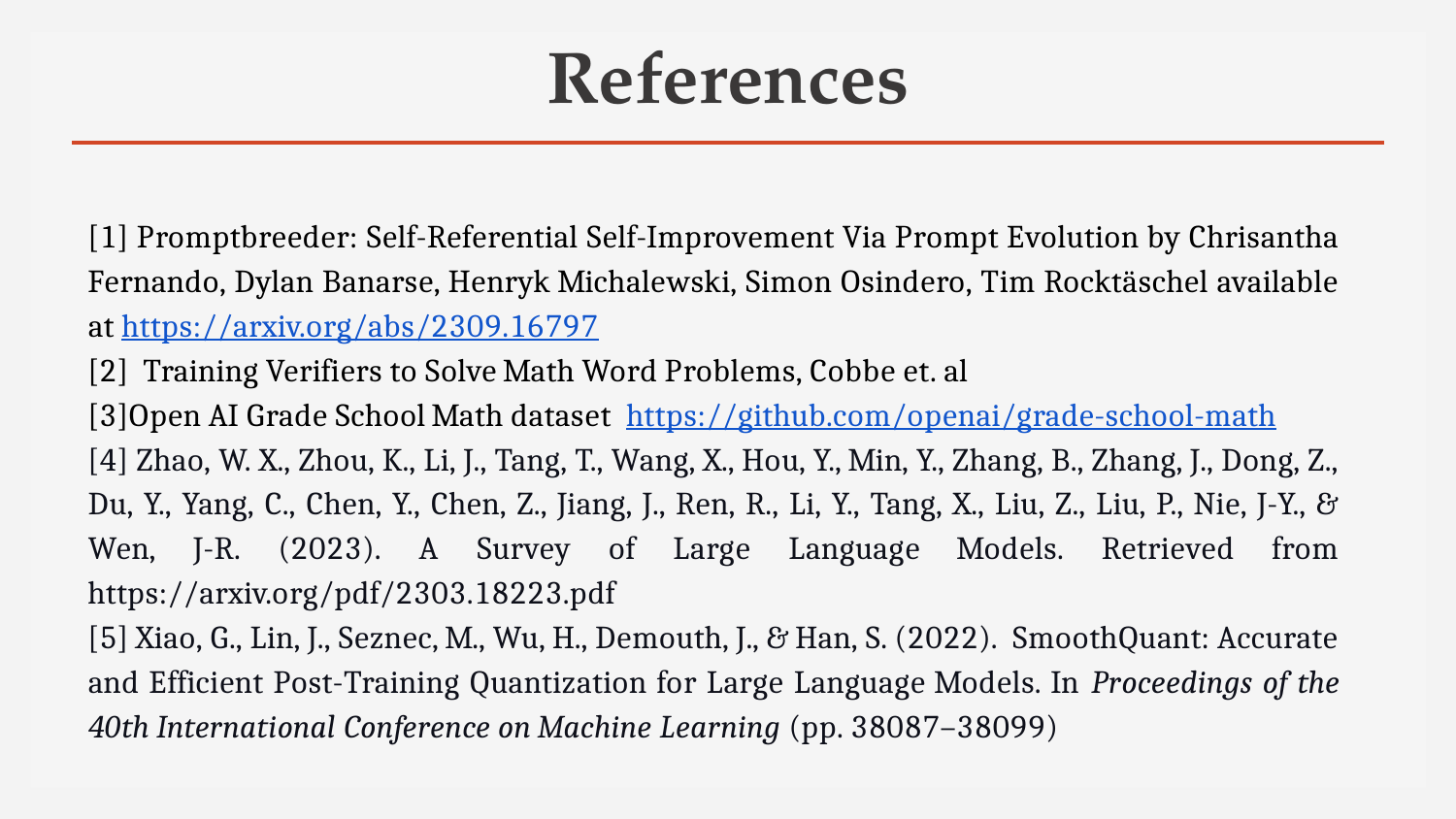

# References

[1] Promptbreeder: Self-Referential Self-Improvement Via Prompt Evolution by Chrisantha Fernando, Dylan Banarse, Henryk Michalewski, Simon Osindero, Tim Rocktäschel available at https://arxiv.org/abs/2309.16797
[2]  Training Verifiers to Solve Math Word Problems, Cobbe et. al
[3]Open AI Grade School Math dataset  https://github.com/openai/grade-school-math
[4] Zhao, W. X., Zhou, K., Li, J., Tang, T., Wang, X., Hou, Y., Min, Y., Zhang, B., Zhang, J., Dong, Z., Du, Y., Yang, C., Chen, Y., Chen, Z., Jiang, J., Ren, R., Li, Y., Tang, X., Liu, Z., Liu, P., Nie, J-Y., & Wen, J-R. (2023). A Survey of Large Language Models. Retrieved from https://arxiv.org/pdf/2303.18223.pdf
[5] Xiao, G., Lin, J., Seznec, M., Wu, H., Demouth, J., & Han, S. (2022).  SmoothQuant: Accurate and Efficient Post-Training Quantization for Large Language Models. In Proceedings of the 40th International Conference on Machine Learning (pp. 38087–38099)